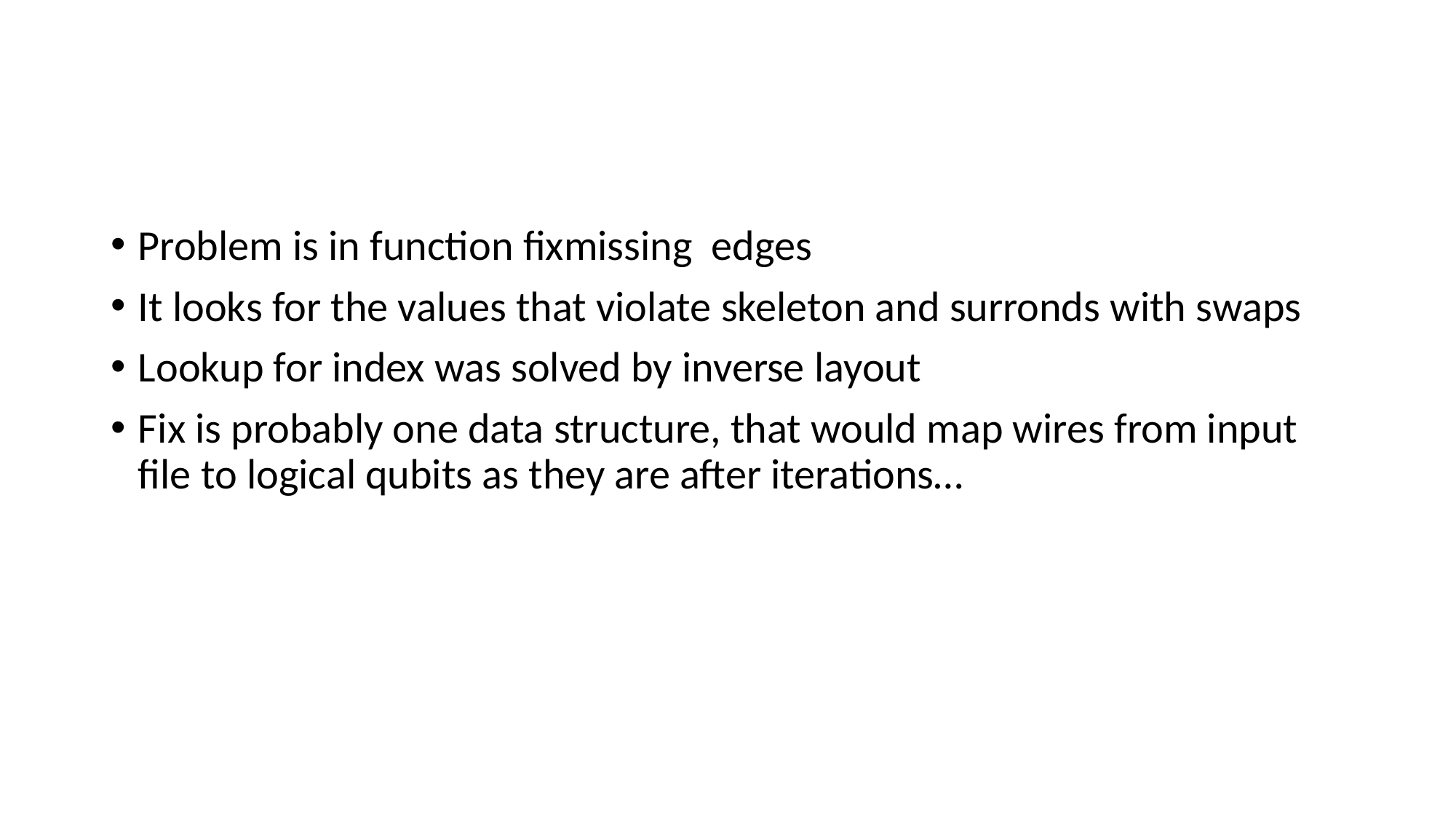

#
Problem is in function fixmissing  edges
It looks for the values that violate skeleton and surronds with swaps
Lookup for index was solved by inverse layout
Fix is probably one data structure, that would map wires from input file to logical qubits as they are after iterations…